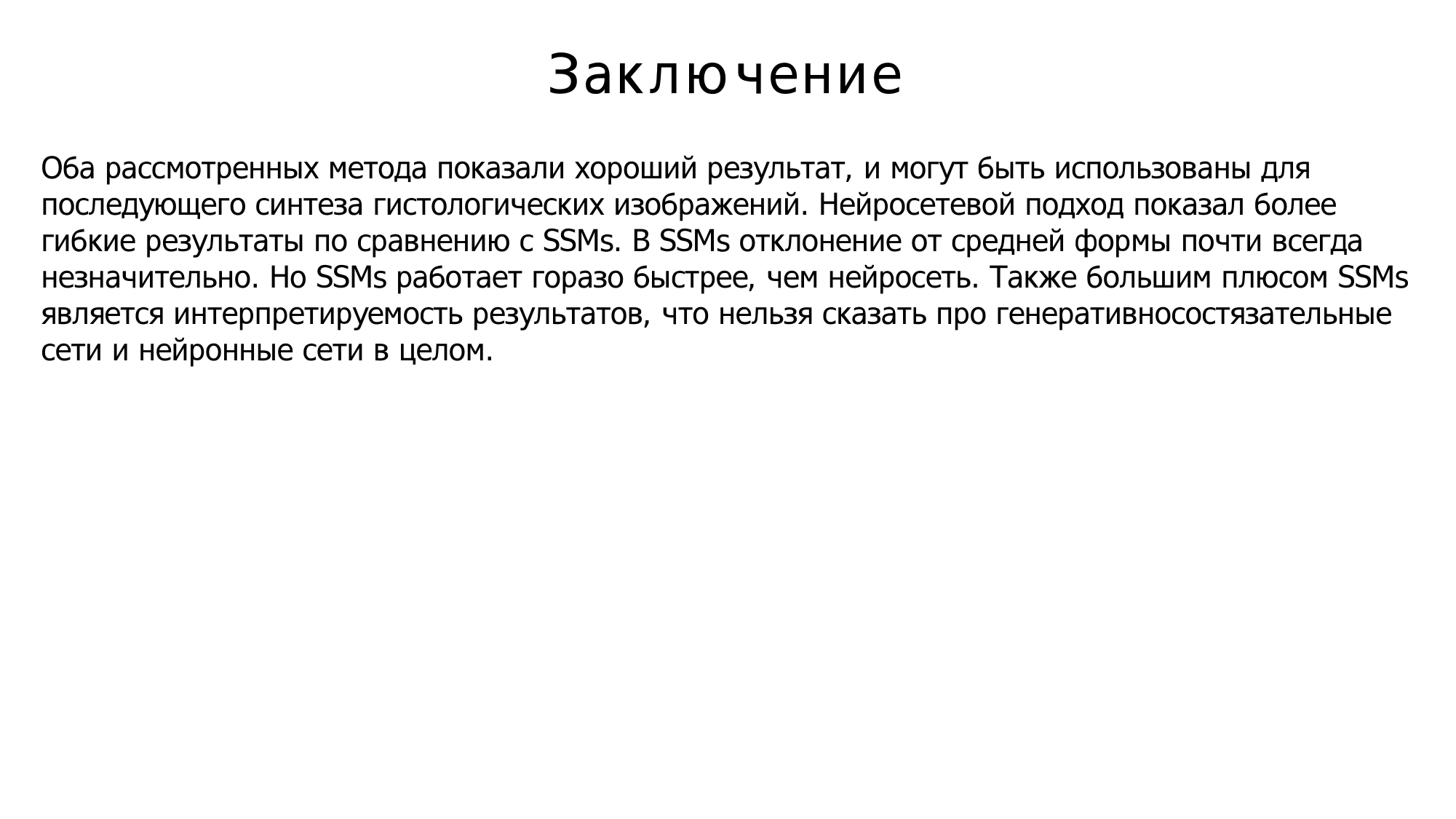

# Заключение
Оба рассмотренных метода показали хороший результат, и могут быть использованы для последующего синтеза гистологических изображений. Нейросетевой подход показал более гибкие результаты по сравнению с SSMs. В SSMs отклонение от средней формы почти всегда незначительно. Но SSMs работает горазо быстрее, чем нейросеть. Также большим плюсом SSMs является интерпретируемость результатов, что нельзя сказать про генеративносостязательные сети и нейронные сети в целом.